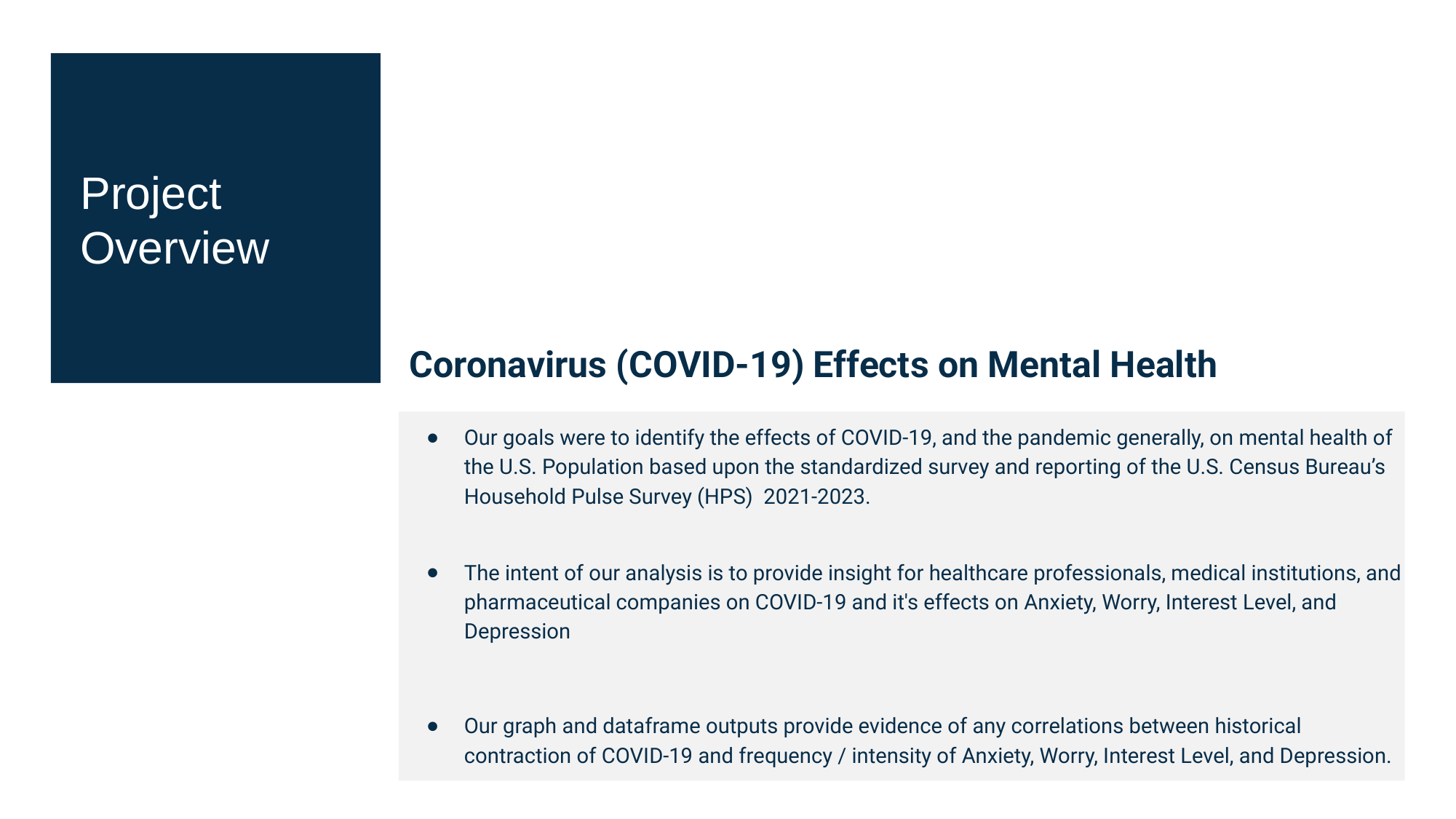

Project Overview
Coronavirus (COVID-19) Effects on Mental Health
Our goals were to identify the effects of COVID-19, and the pandemic generally, on mental health of the U.S. Population based upon the standardized survey and reporting of the U.S. Census Bureau’s Household Pulse Survey (HPS)  2021-2023.

The intent of our analysis is to provide insight for healthcare professionals, medical institutions, and pharmaceutical companies on COVID-19 and it's effects on Anxiety, Worry, Interest Level, and Depression

Our graph and dataframe outputs provide evidence of any correlations between historical contraction of COVID-19 and frequency / intensity of Anxiety, Worry, Interest Level, and Depression.